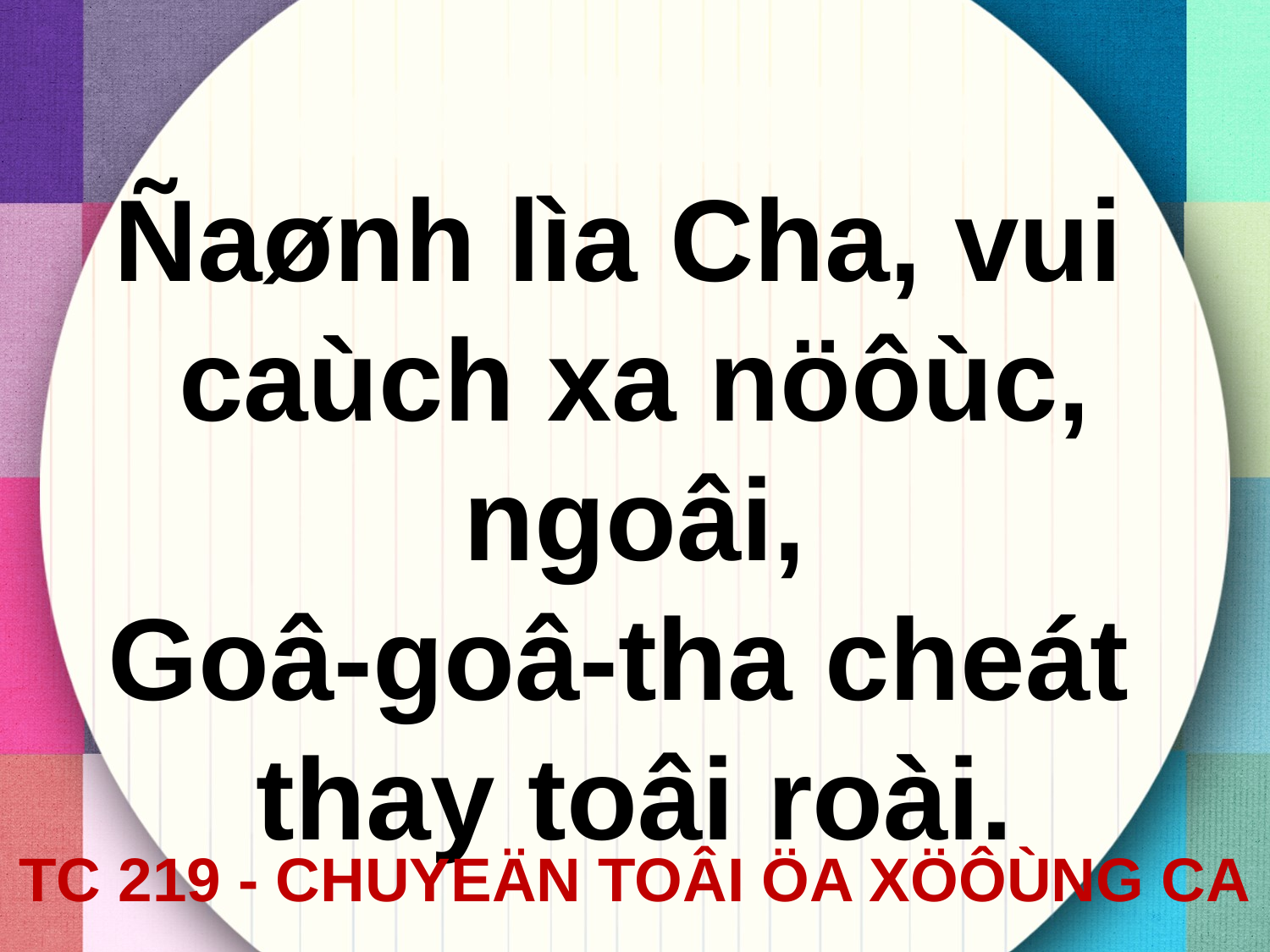

Ñaønh lìa Cha, vui
caùch xa nöôùc, ngoâi,
Goâ-goâ-tha cheát
thay toâi roài.
TC 219 - CHUYEÄN TOÂI ÖA XÖÔÙNG CA